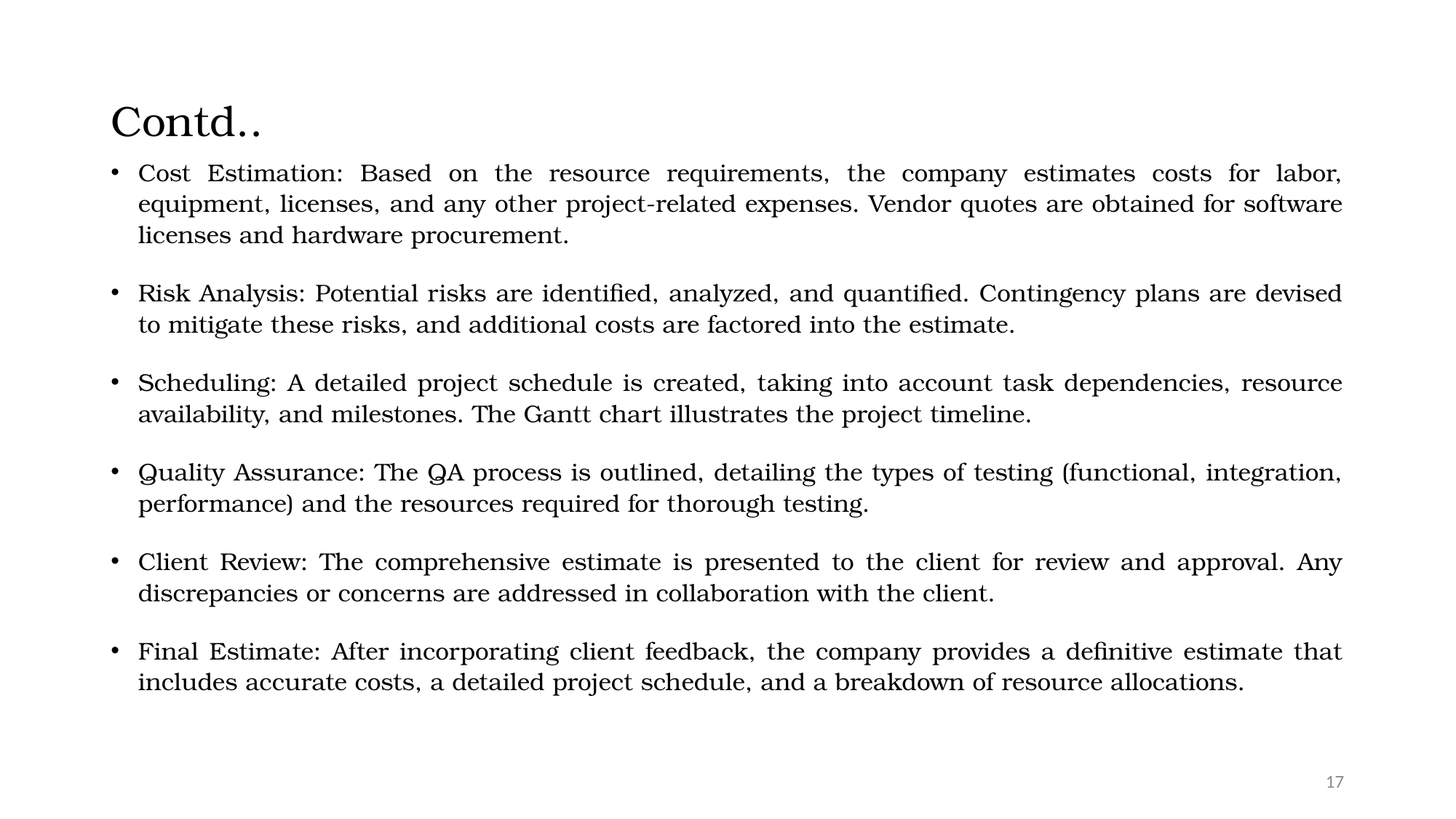

# Contd..
Cost Estimation: Based on the resource requirements, the company estimates costs for labor, equipment, licenses, and any other project-related expenses. Vendor quotes are obtained for software licenses and hardware procurement.
Risk Analysis: Potential risks are identified, analyzed, and quantified. Contingency plans are devised to mitigate these risks, and additional costs are factored into the estimate.
Scheduling: A detailed project schedule is created, taking into account task dependencies, resource availability, and milestones. The Gantt chart illustrates the project timeline.
Quality Assurance: The QA process is outlined, detailing the types of testing (functional, integration, performance) and the resources required for thorough testing.
Client Review: The comprehensive estimate is presented to the client for review and approval. Any discrepancies or concerns are addressed in collaboration with the client.
Final Estimate: After incorporating client feedback, the company provides a definitive estimate that includes accurate costs, a detailed project schedule, and a breakdown of resource allocations.

17